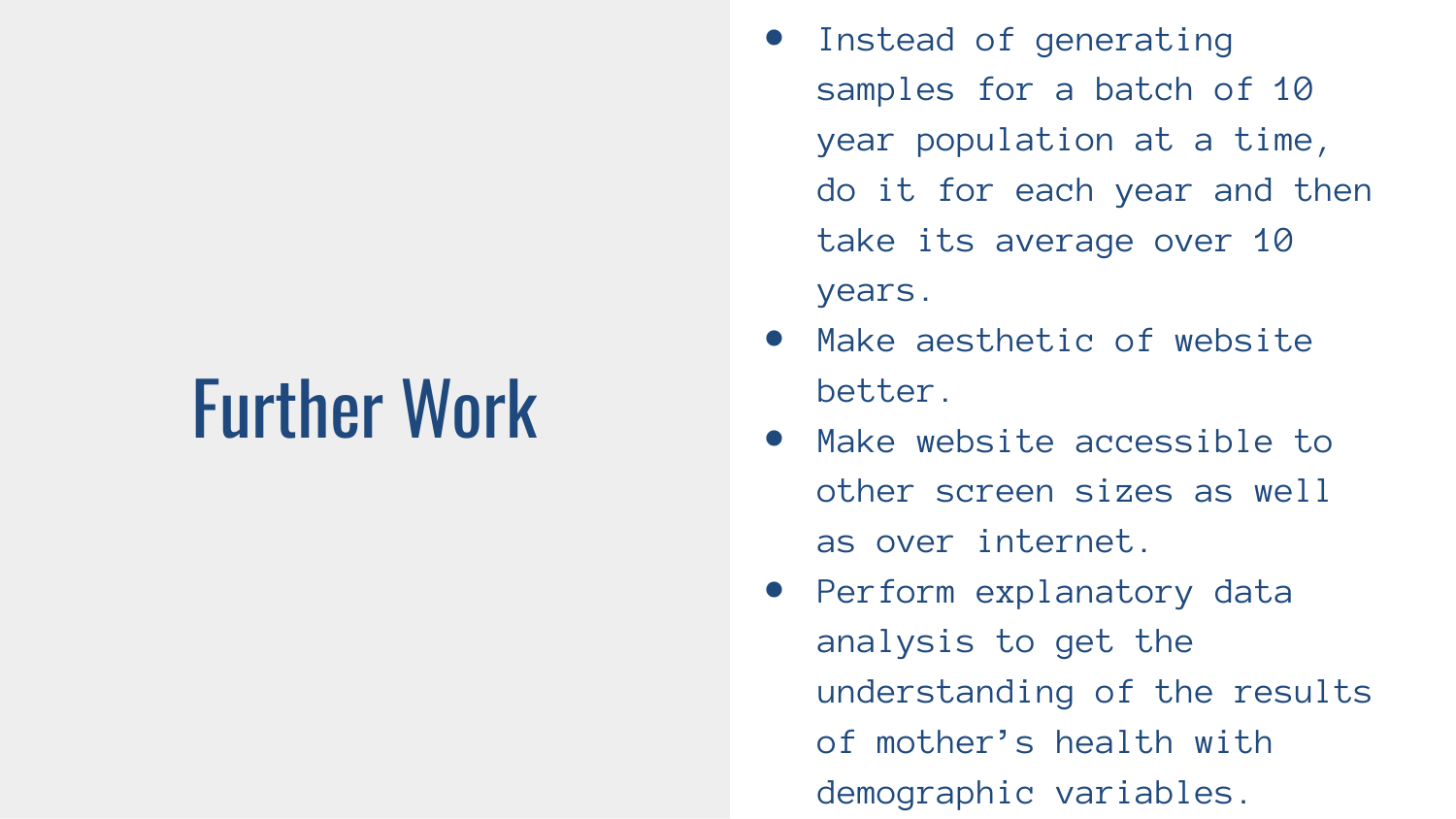

# Further Work
Instead of generating samples for a batch of 10 year population at a time, do it for each year and then take its average over 10 years.
Make aesthetic of website better.
Make website accessible to other screen sizes as well as over internet.
Perform explanatory data analysis to get the understanding of the results of mother’s health with demographic variables.